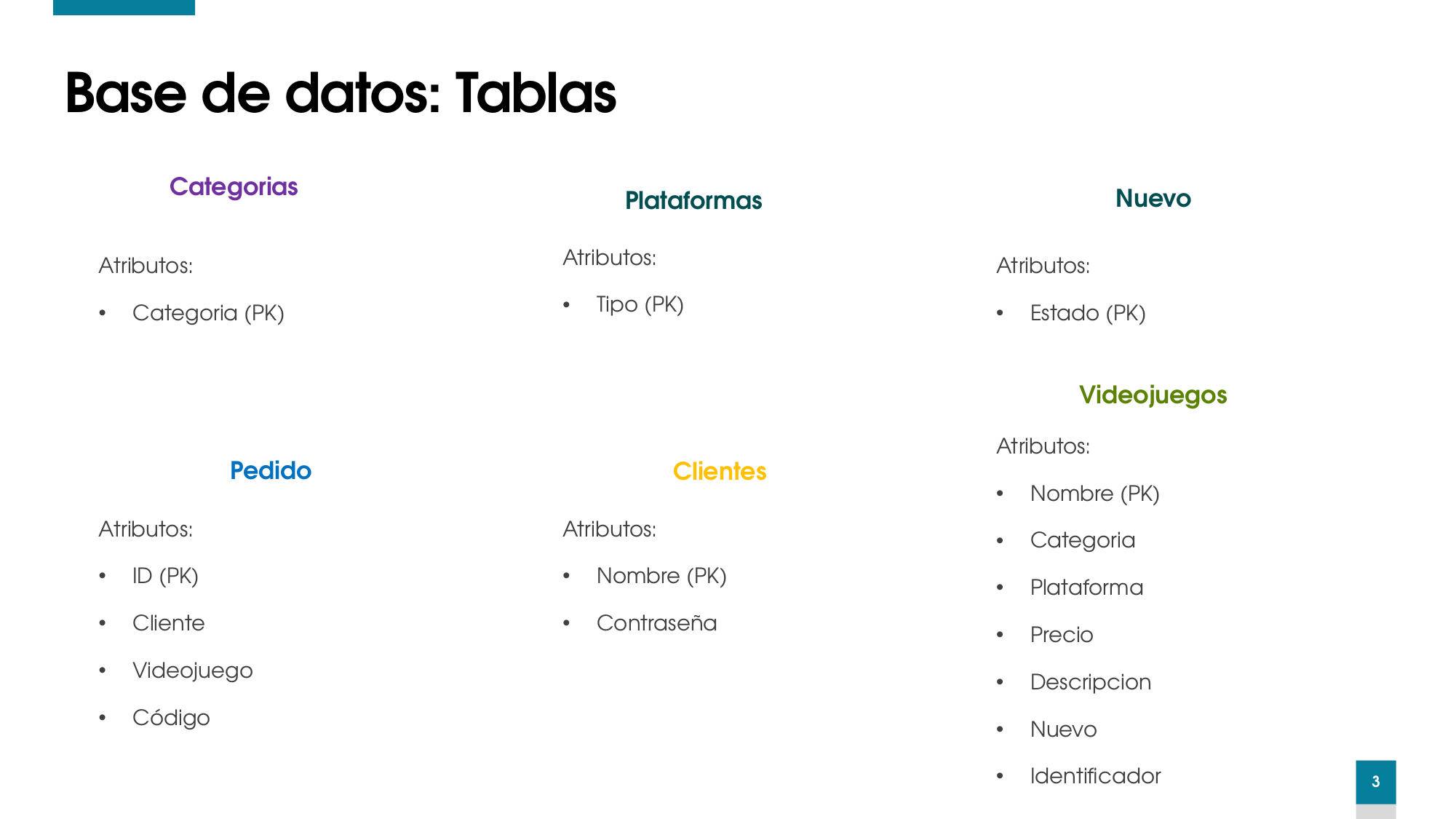

# Base de datos: Tablas
Categorias

Nuevo
Plataformas
Atributos:
Tipo (PK)
Atributos:
Categoria (PK)
Atributos:
Estado (PK)
Videojuegos
Atributos:
Nombre (PK)
Categoria
Plataforma
Precio
Descripcion
Nuevo
Identificador

Pedido
Clientes

Atributos:
Nombre (PK)
Contraseña
Atributos:
ID (PK)
Cliente
Videojuego
Código